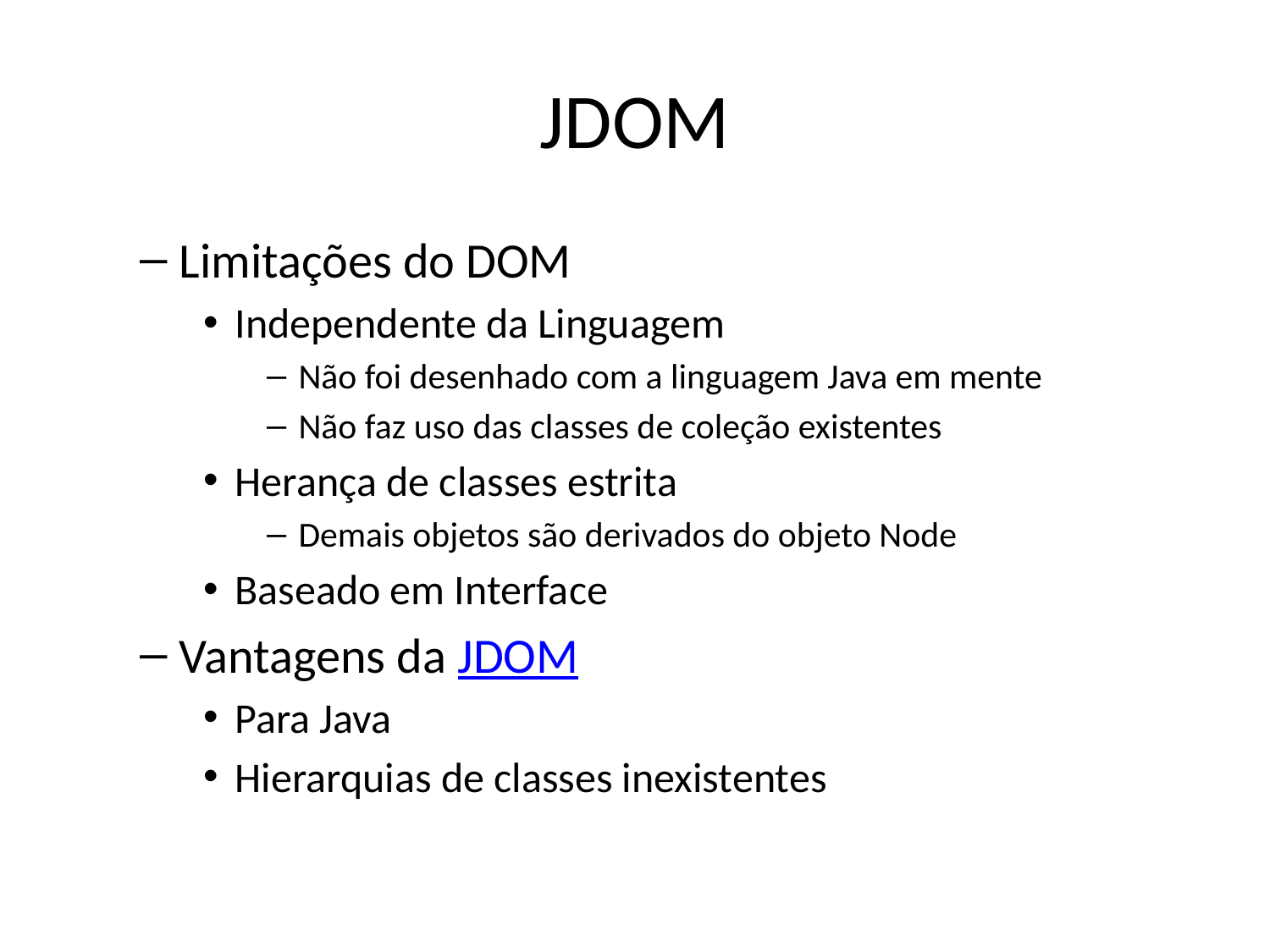

# JDOM
Limitações do DOM
Independente da Linguagem
Não foi desenhado com a linguagem Java em mente
Não faz uso das classes de coleção existentes
Herança de classes estrita
Demais objetos são derivados do objeto Node
Baseado em Interface
Vantagens da JDOM
Para Java
Hierarquias de classes inexistentes